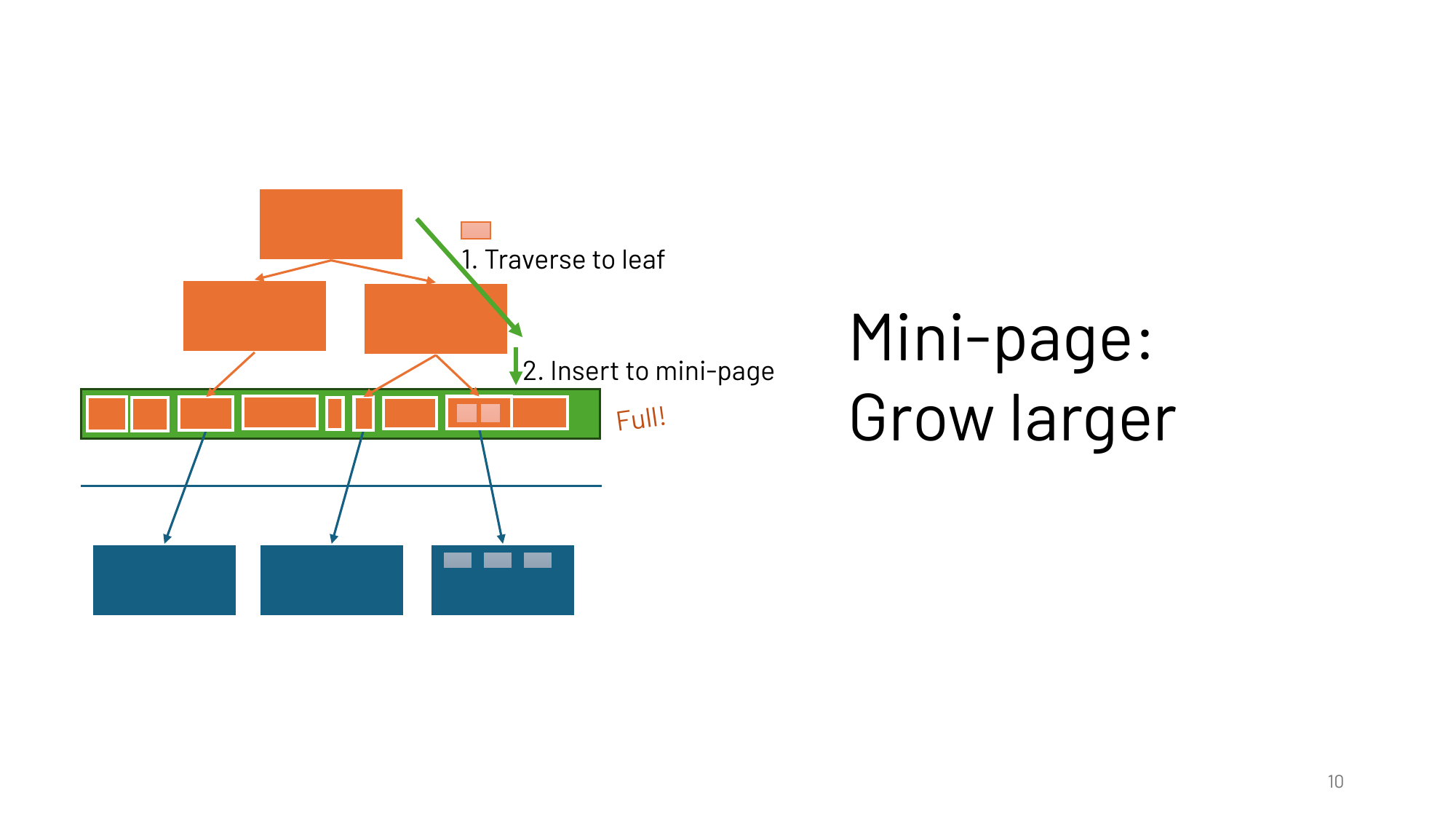

1. Traverse to leaf

Mini-page:
Grow larger
2. Insert to mini-page

Full!

10